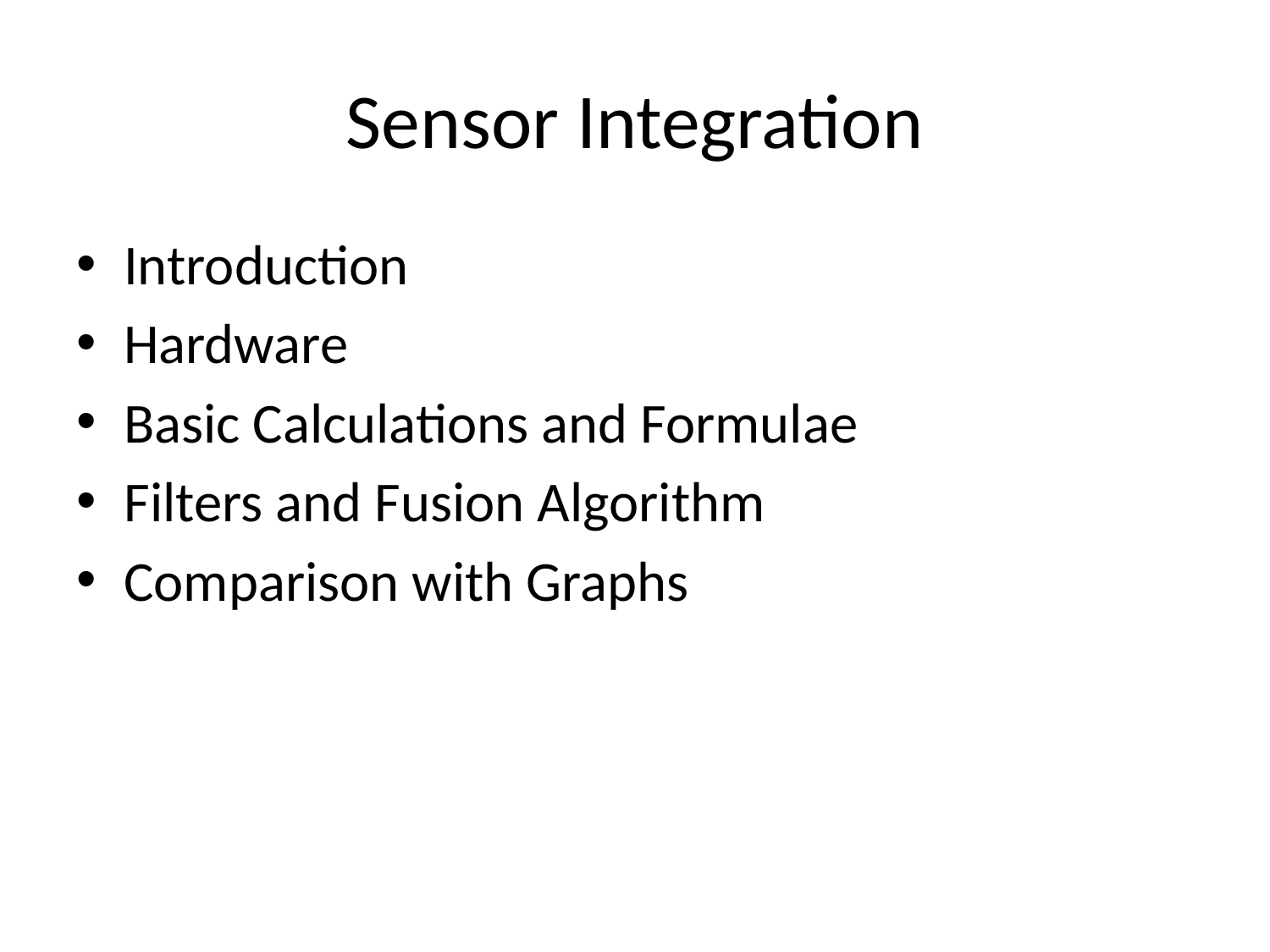

# Sensor Integration
Introduction
Hardware
Basic Calculations and Formulae
Filters and Fusion Algorithm
Comparison with Graphs